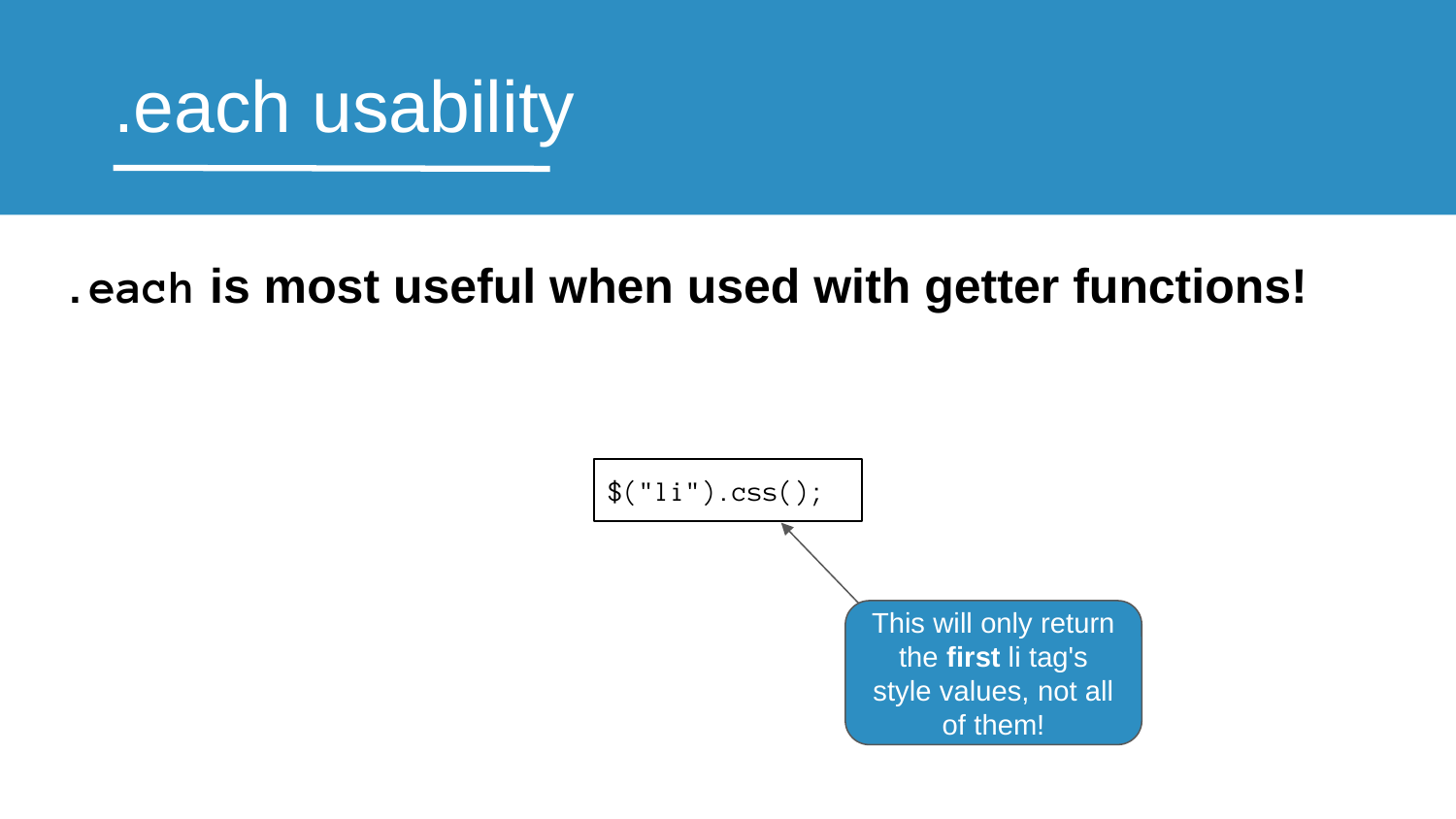

# .each usability
.each is most useful when used with getter functions!
$("li").css();
This will only return the first li tag's style values, not all of them!